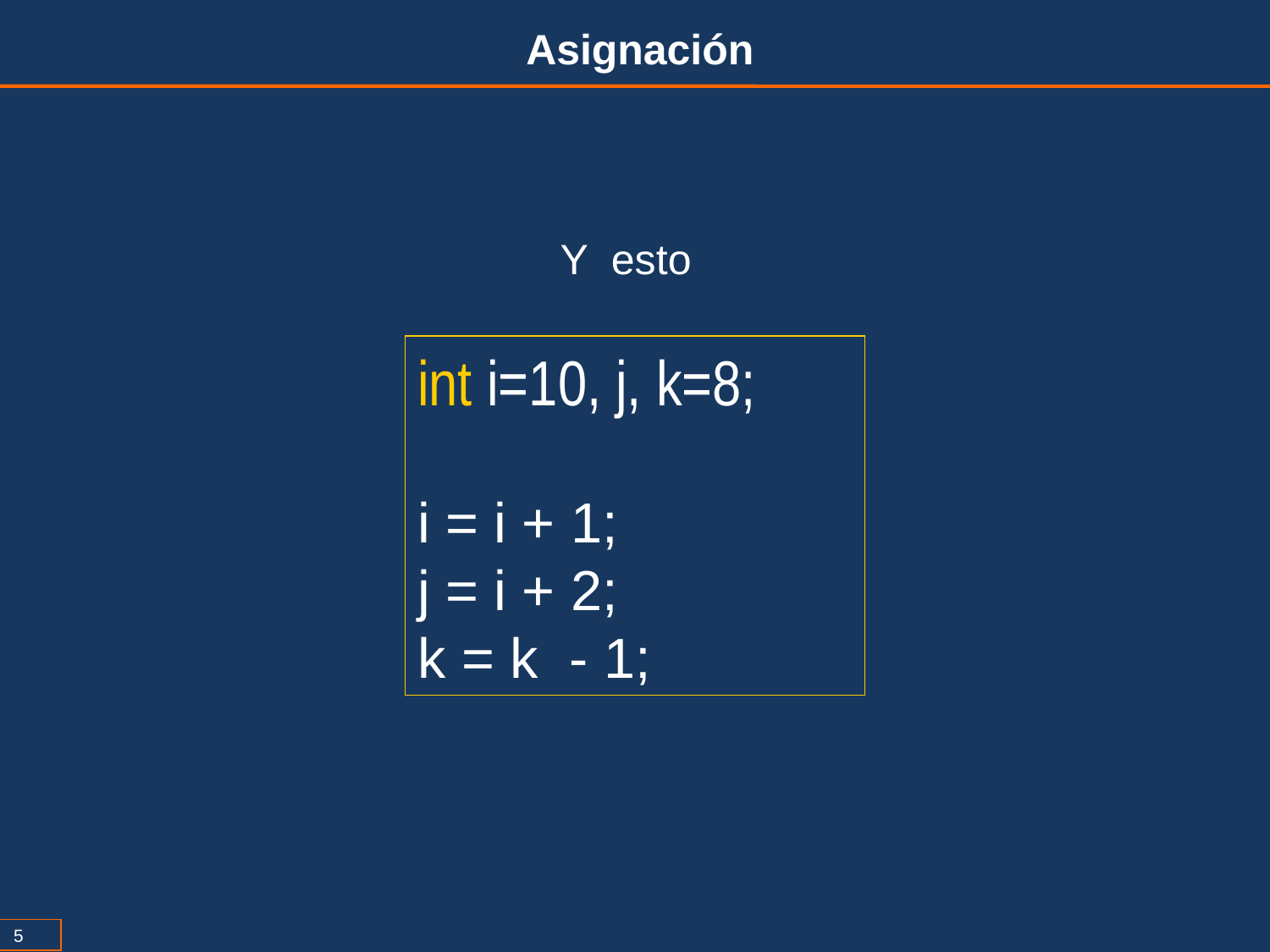

Asignación
 Y  esto
int i=10, j, k=8;

i = i + 1;
j = i + 2;
k = k  - 1;